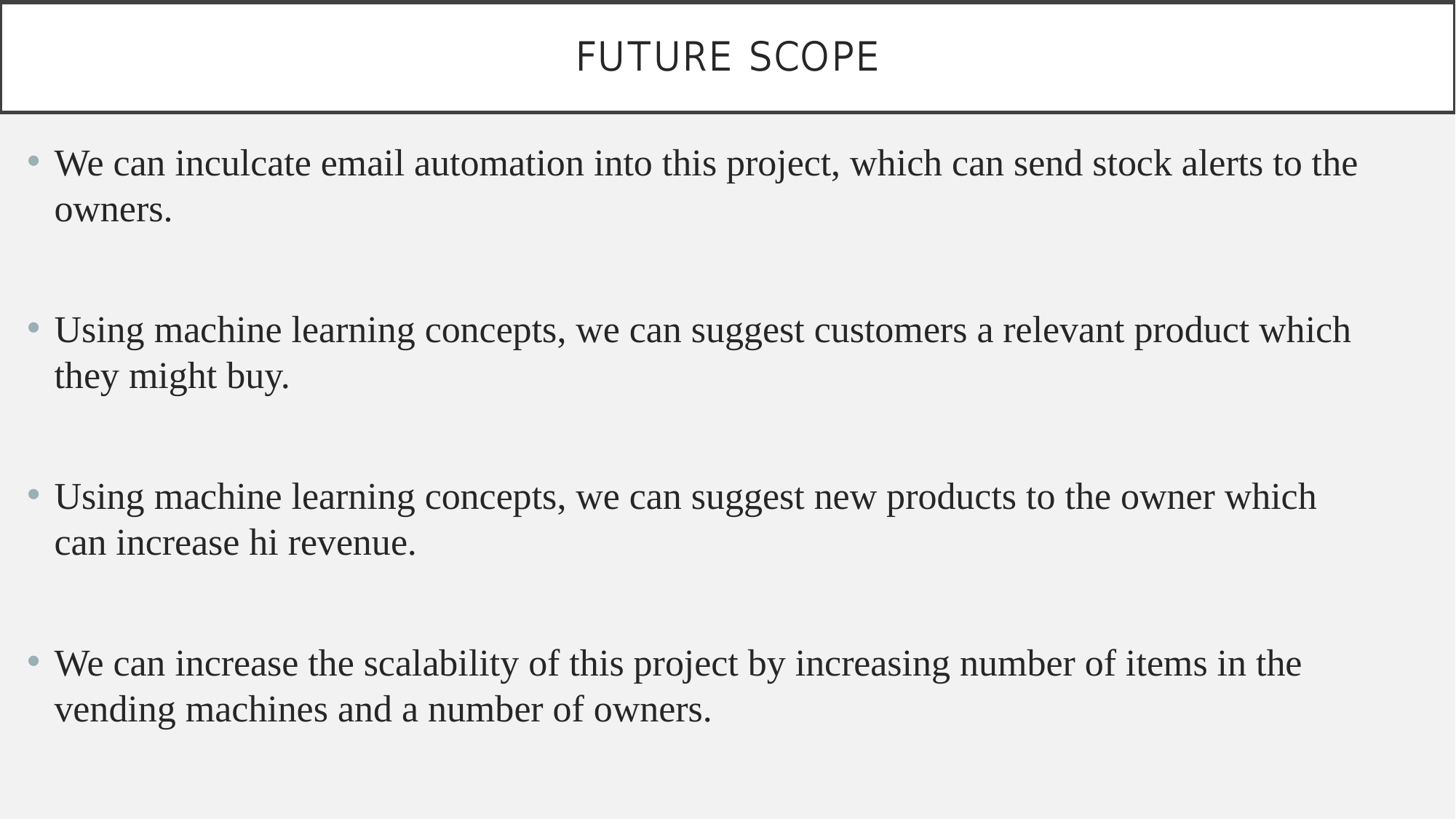

# Future Scope
We can inculcate email automation into this project, which can send stock alerts to the owners.

Using machine learning concepts, we can suggest customers a relevant product which they might buy.

Using machine learning concepts, we can suggest new products to the owner which can increase hi revenue.

We can increase the scalability of this project by increasing number of items in the vending machines and a number of owners.